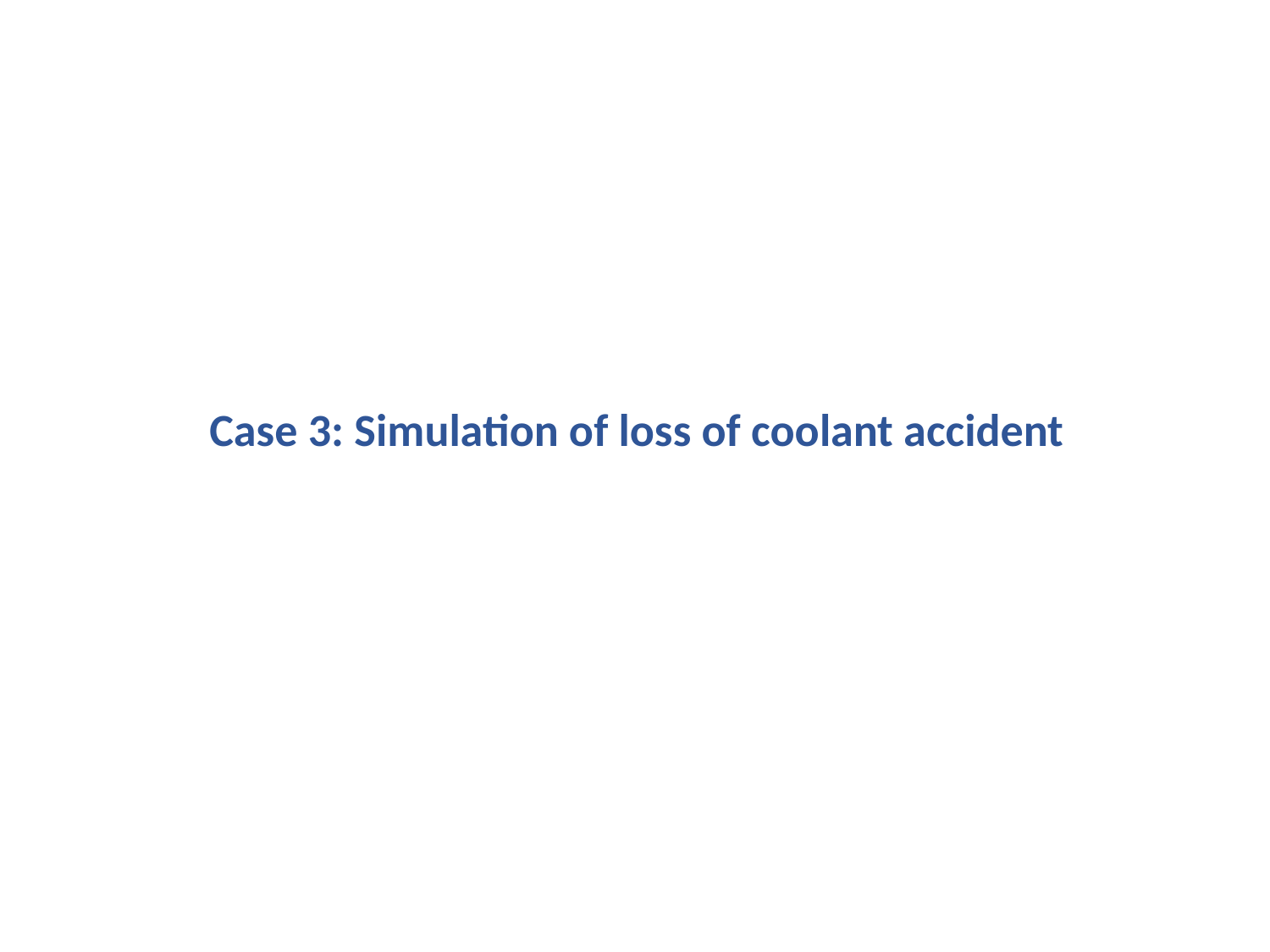

Case 3: Simulation of loss of coolant accident